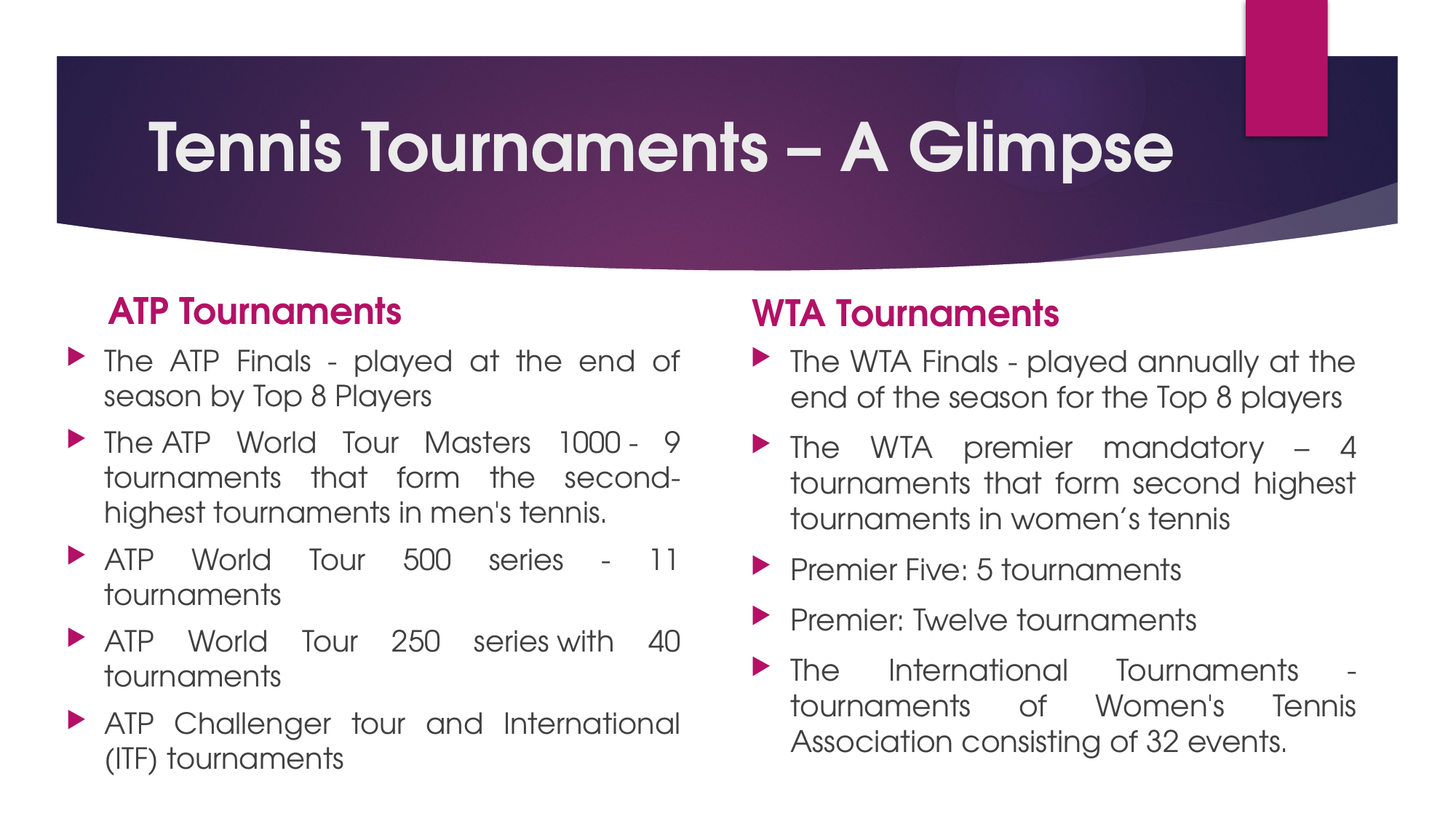

# Tennis Tournaments – A Glimpse
ATP Tournaments
WTA Tournaments
The ATP Finals - played at the end of season by Top 8 Players
The ATP World Tour Masters 1000 - 9 tournaments that form the second-highest tournaments in men's tennis.
ATP World Tour 500 series - 11 tournaments
ATP World Tour 250 series with 40 tournaments
ATP Challenger tour and International (ITF) tournaments
The WTA Finals - played annually at the end of the season for the Top 8 players
The WTA premier mandatory – 4 tournaments that form second highest tournaments in women’s tennis
Premier Five: 5 tournaments
Premier: Twelve tournaments
The International Tournaments - tournaments of Women's Tennis Association consisting of 32 events.